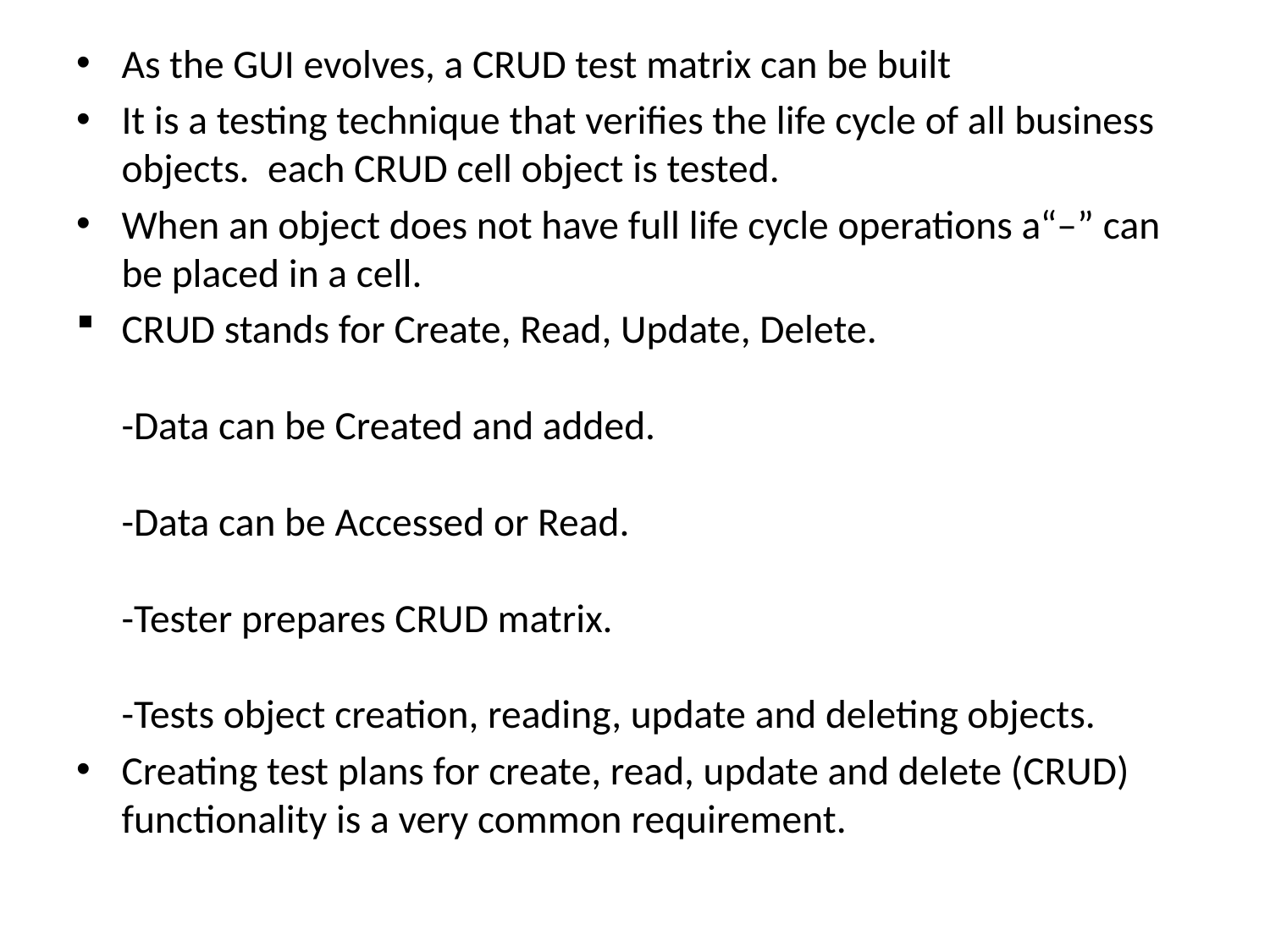

As the GUI evolves, a CRUD test matrix can be built
It is a testing technique that verifies the life cycle of all business objects.  each CRUD cell object is tested.
When an object does not have full life cycle operations a“–” can be placed in a cell.
CRUD stands for Create, Read, Update, Delete.
-Data can be Created and added.
-Data can be Accessed or Read.
-Tester prepares CRUD matrix.
-Tests object creation, reading, update and deleting objects.
Creating test plans for create, read, update and delete (CRUD) functionality is a very common requirement.